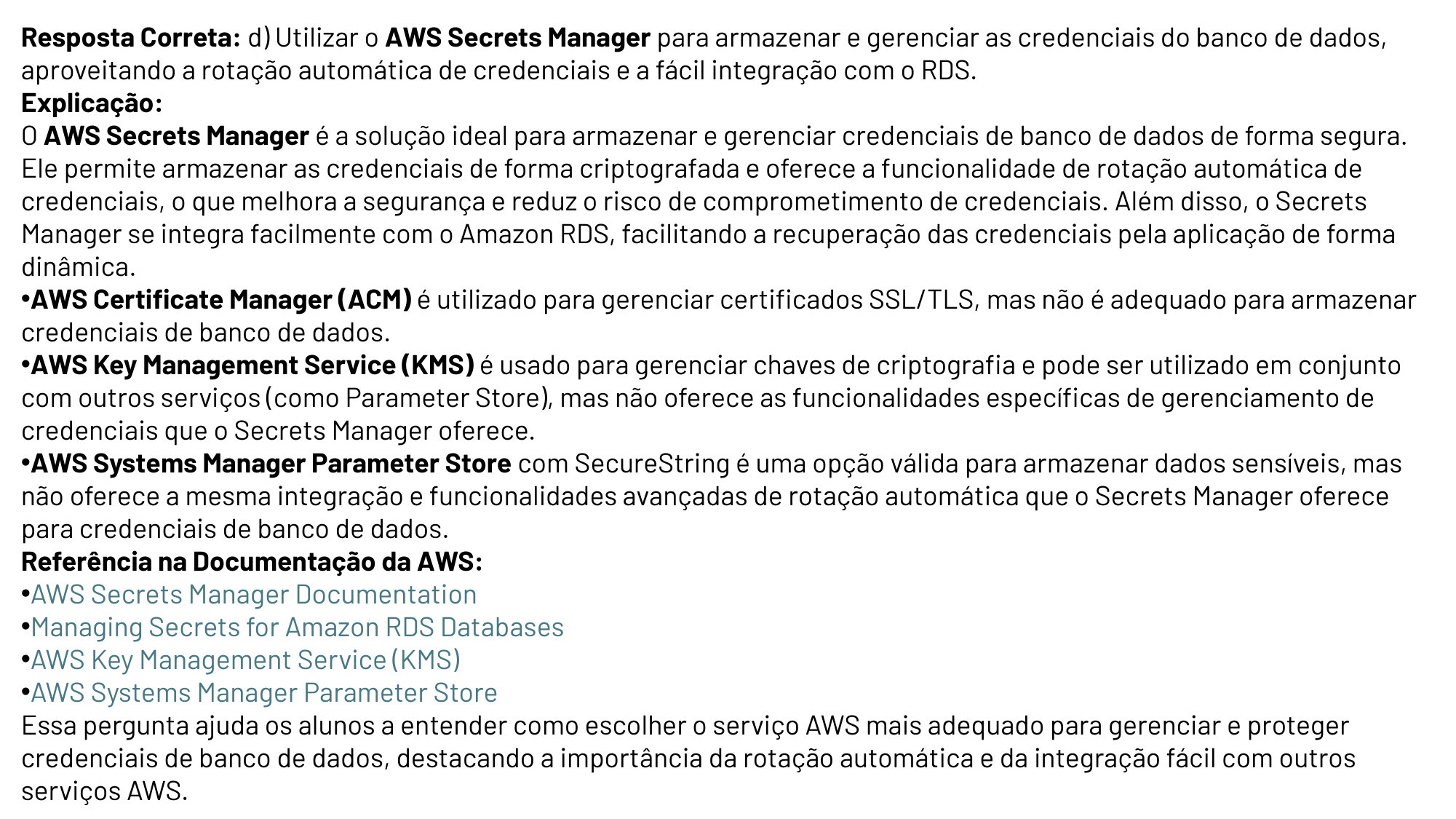

Resposta Correta: d) Utilizar o AWS Secrets Manager para armazenar e gerenciar as credenciais do banco de dados, aproveitando a rotação automática de credenciais e a fácil integração com o RDS.
Explicação:
O AWS Secrets Manager é a solução ideal para armazenar e gerenciar credenciais de banco de dados de forma segura. Ele permite armazenar as credenciais de forma criptografada e oferece a funcionalidade de rotação automática de credenciais, o que melhora a segurança e reduz o risco de comprometimento de credenciais. Além disso, o Secrets Manager se integra facilmente com o Amazon RDS, facilitando a recuperação das credenciais pela aplicação de forma dinâmica.
AWS Certificate Manager (ACM) é utilizado para gerenciar certificados SSL/TLS, mas não é adequado para armazenar credenciais de banco de dados.
AWS Key Management Service (KMS) é usado para gerenciar chaves de criptografia e pode ser utilizado em conjunto com outros serviços (como Parameter Store), mas não oferece as funcionalidades específicas de gerenciamento de credenciais que o Secrets Manager oferece.
AWS Systems Manager Parameter Store com SecureString é uma opção válida para armazenar dados sensíveis, mas não oferece a mesma integração e funcionalidades avançadas de rotação automática que o Secrets Manager oferece para credenciais de banco de dados.
Referência na Documentação da AWS:
AWS Secrets Manager Documentation
Managing Secrets for Amazon RDS Databases
AWS Key Management Service (KMS)
AWS Systems Manager Parameter Store
Essa pergunta ajuda os alunos a entender como escolher o serviço AWS mais adequado para gerenciar e proteger credenciais de banco de dados, destacando a importância da rotação automática e da integração fácil com outros serviços AWS.